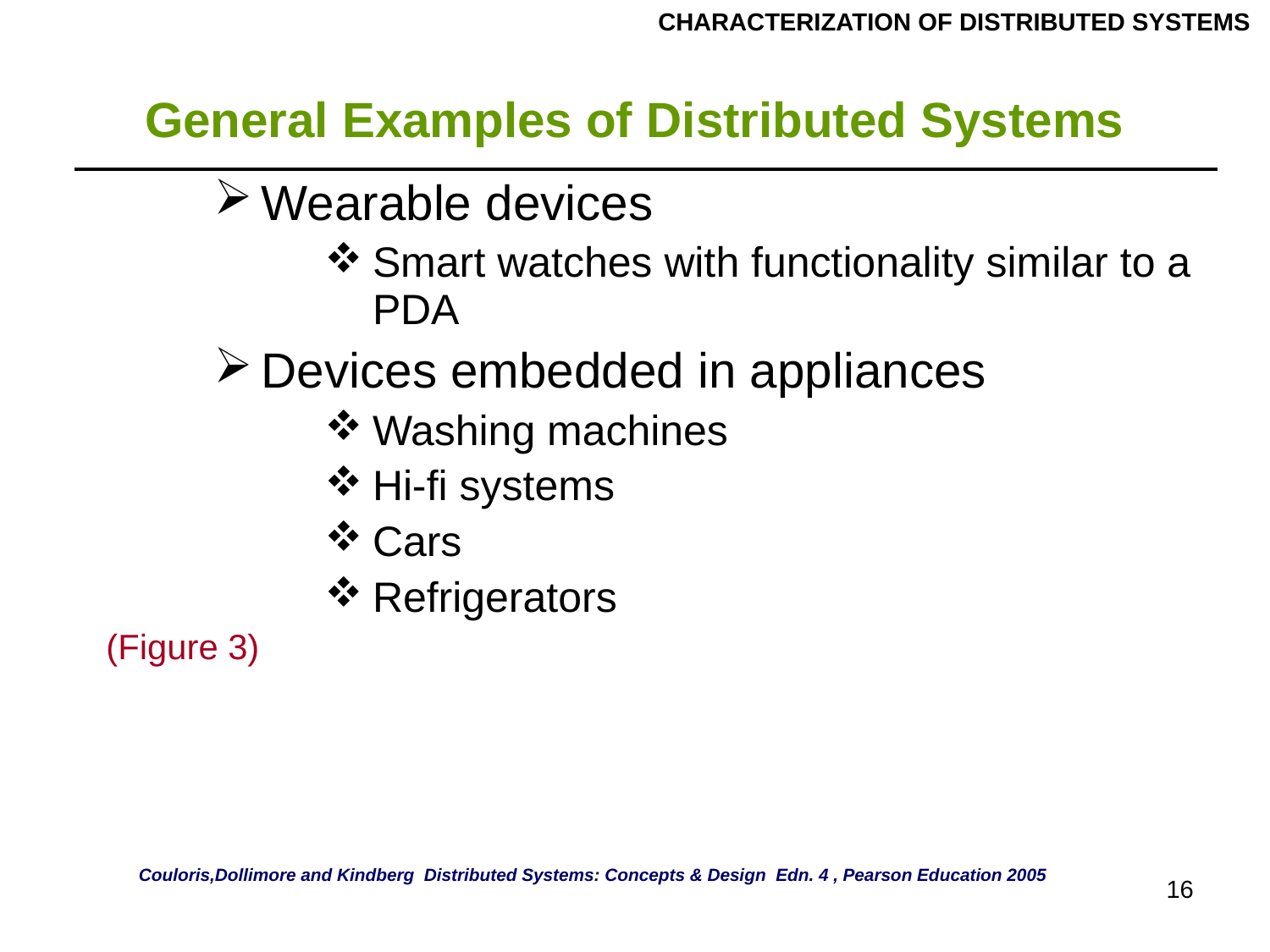

CHARACTERIZATION OF DISTRIBUTED SYSTEMS
# General Examples of Distributed Systems
| Wearable devices Smart watches with functionality similar to a PDA Devices embedded in appliances Washing machines Hi-fi systems Cars Refrigerators (Figure 3) |
| --- |
Couloris,Dollimore and Kindberg  Distributed Systems: Concepts & Design  Edn. 4 , Pearson Education 2005
16